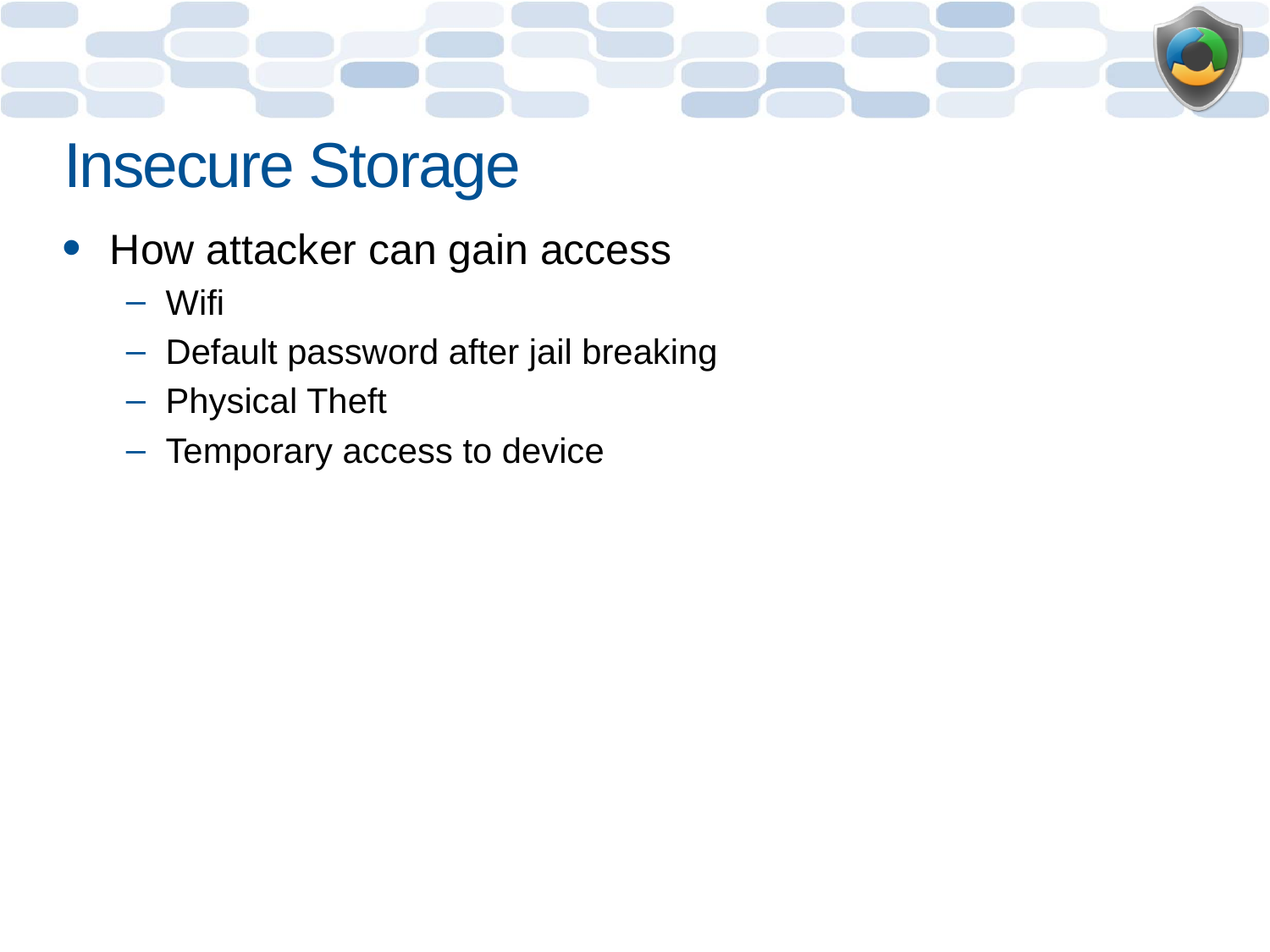

# Insecure Storage
How attacker can gain access
Wifi
Default password after jail breaking
Physical Theft
Temporary access to device